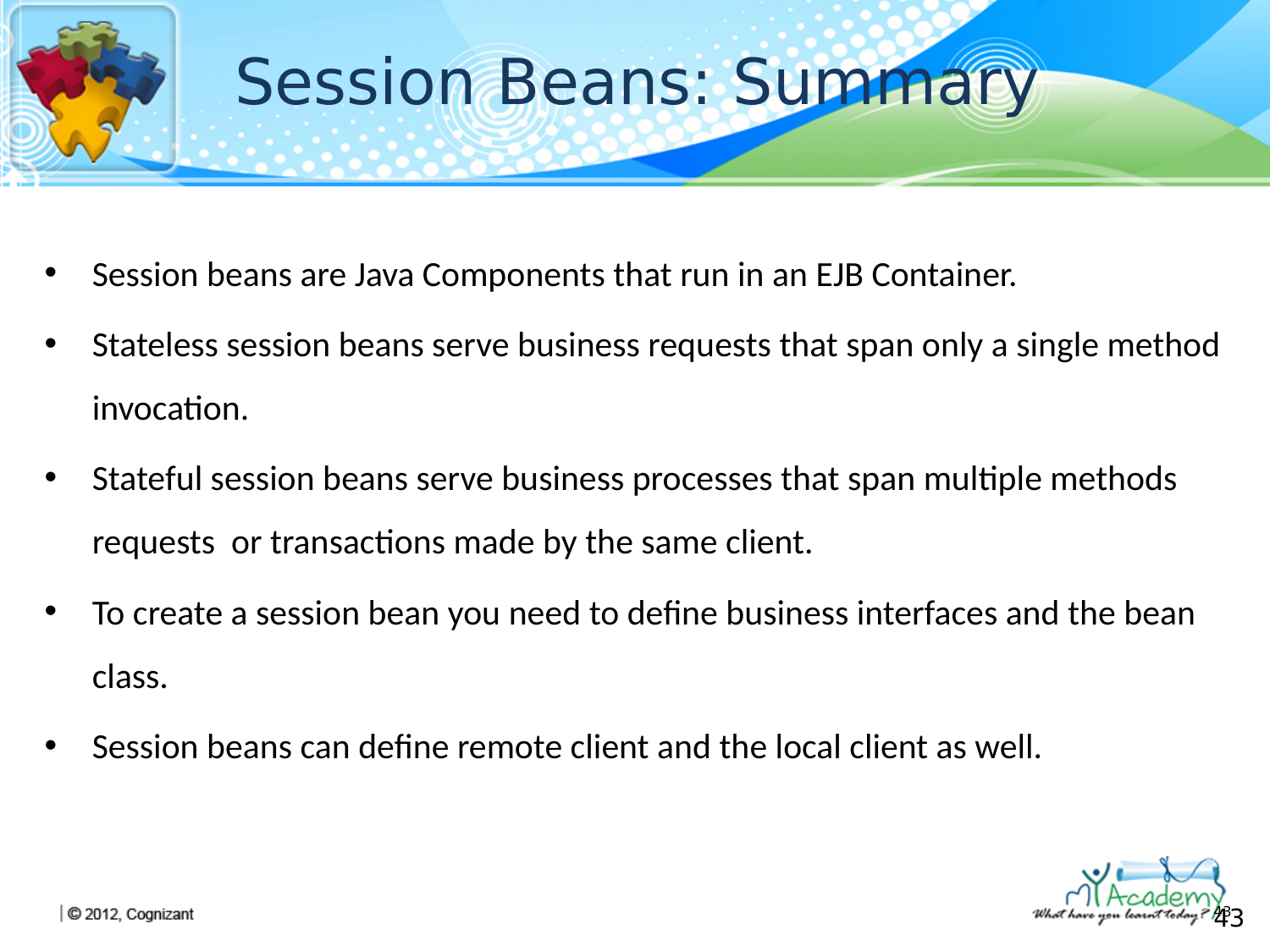

# Session Beans: Summary
Session beans are Java Components that run in an EJB Container.
Stateless session beans serve business requests that span only a single method invocation.
Stateful session beans serve business processes that span multiple methods requests  or transactions made by the same client.
To create a session bean you need to define business interfaces and the bean class.
Session beans can define remote client and the local client as well.
43
43